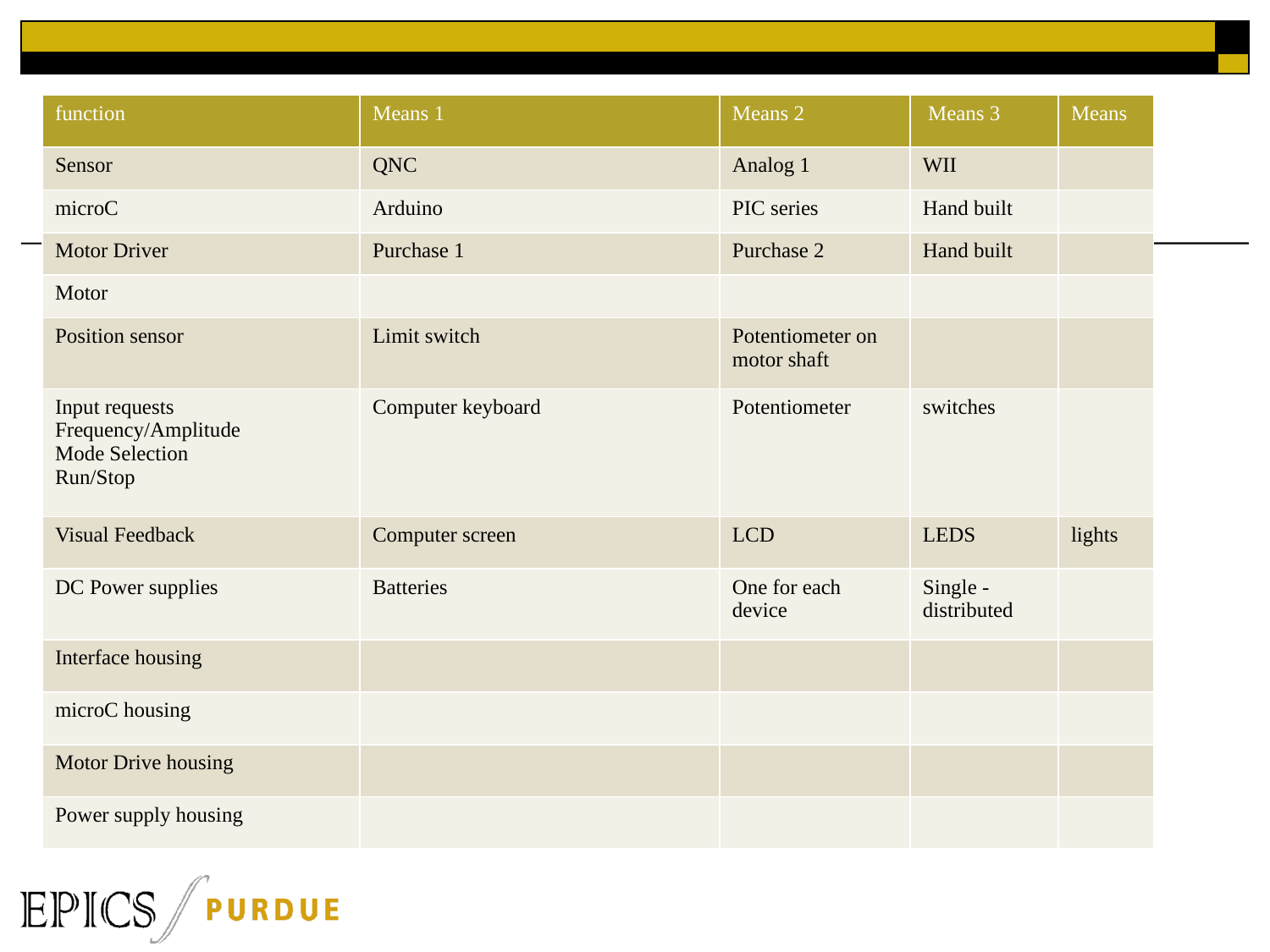

| function | Means 1 | Means 2 | Means 3 | Means |
| --- | --- | --- | --- | --- |
| Sensor | QNC | Analog 1 | WII |  |
| microC | Arduino | PIC series | Hand built |  |
| Motor Driver | Purchase 1 | Purchase 2 | Hand built |  |
| Motor |  |  |  |  |
| Position sensor | Limit switch | Potentiometer on motor shaft |  |  |
| Input requests Frequency/Amplitude Mode Selection Run/Stop | Computer keyboard | Potentiometer | switches |  |
| Visual Feedback | Computer screen | LCD | LEDS | lights |
| DC Power supplies | Batteries | One for each device | Single - distributed |  |
| Interface housing |  |  |  |  |
| microC housing |  |  |  |  |
| Motor Drive housing |  |  |  |  |
| Power supply housing |  |  |  |  |